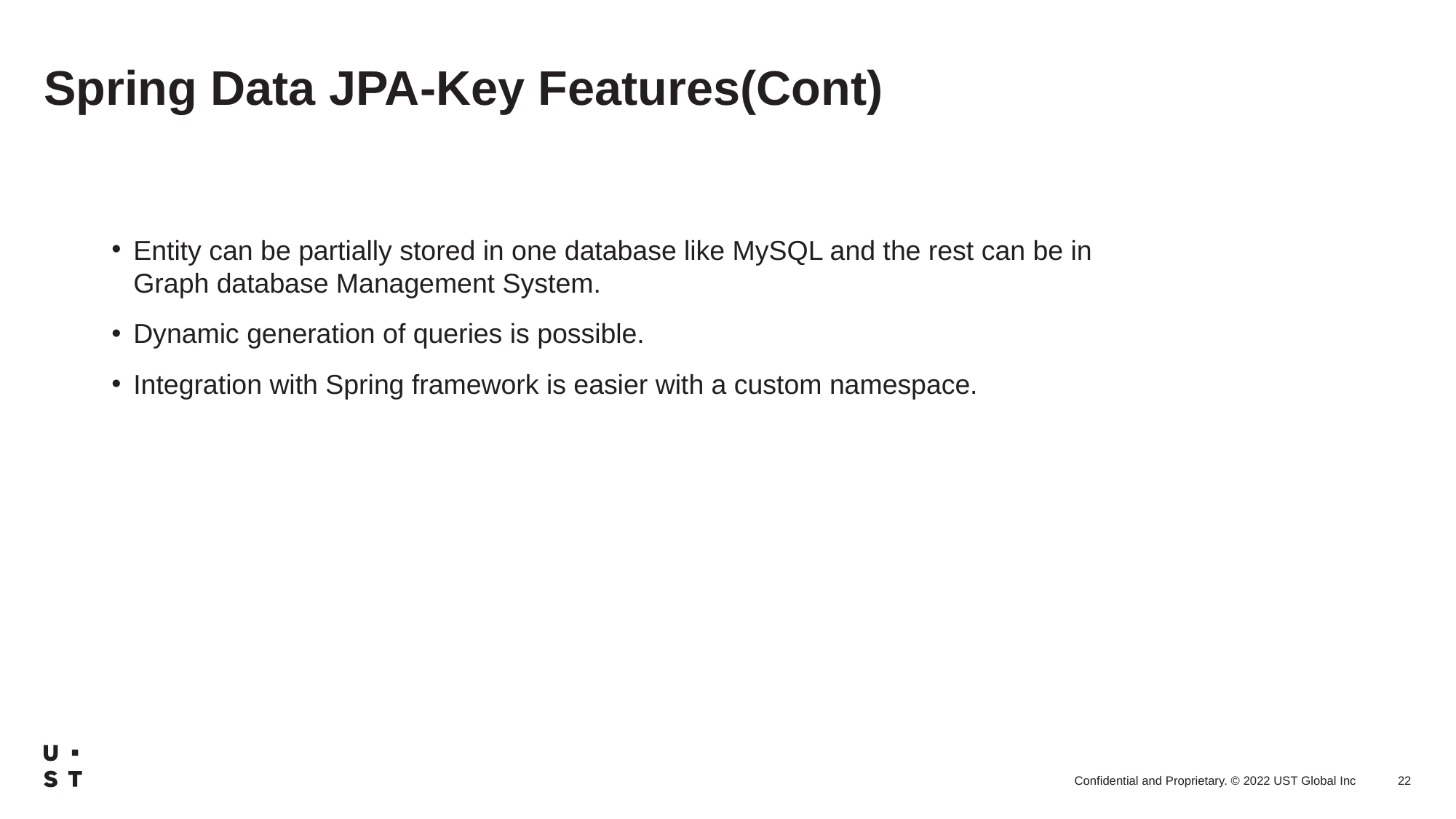

# Spring Data JPA-Key Features(Cont)

Entity can be partially stored in one database like MySQL and the rest can be in Graph database Management System.​
Dynamic generation of queries is possible.​
Integration with Spring framework is easier with a custom namespace.​